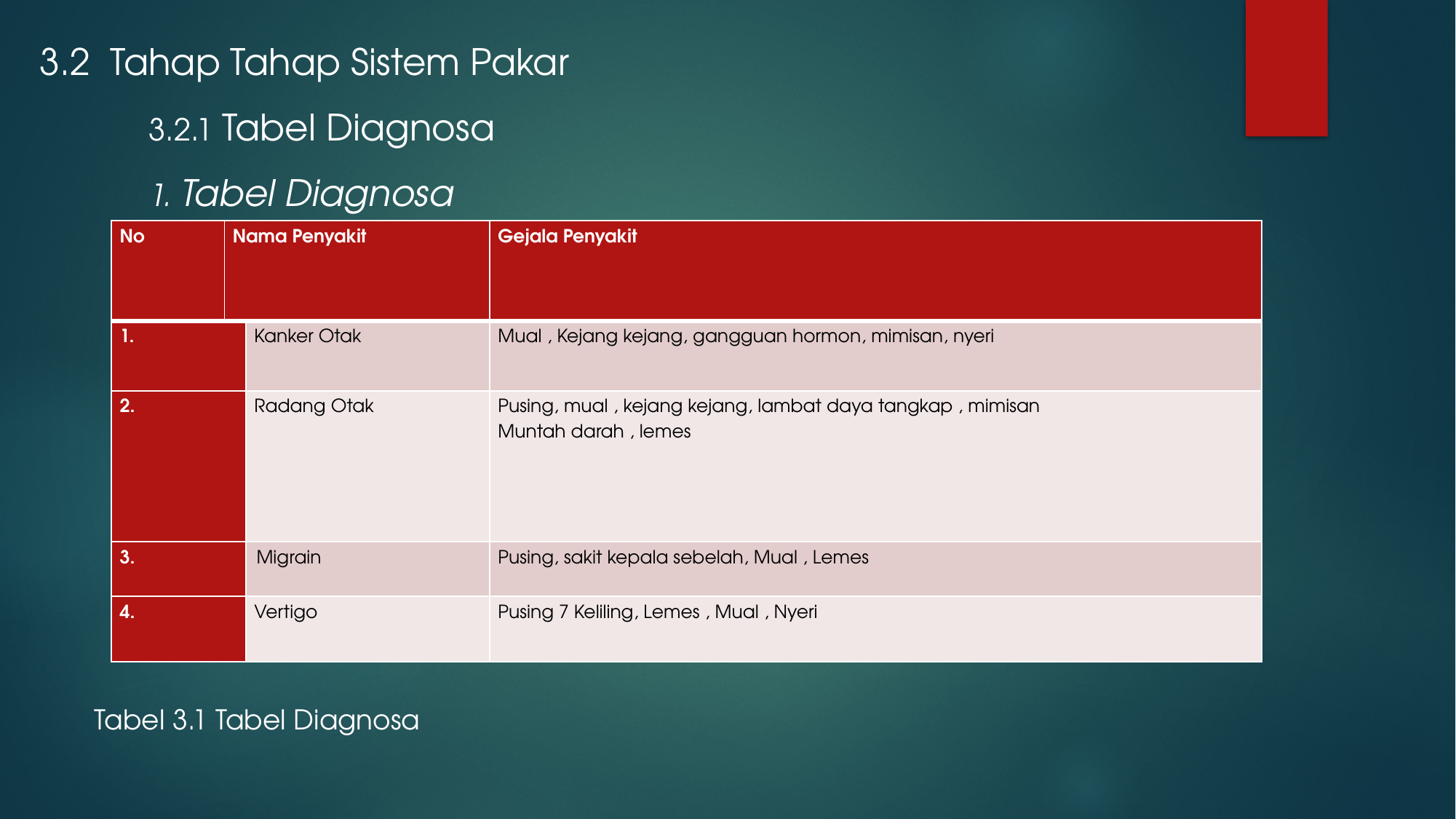

3.2  Tahap Tahap Sistem Pakar
	3.2.1 Tabel Diagnosa
	1. Tabel Diagnosa
| No | Nama Penyakit |  | Gejala Penyakit |
| --- | --- | --- | --- |
| 1. |  | Kanker Otak | Mual , Kejang kejang, gangguan hormon, mimisan, nyeri |
| 2. |  | Radang Otak | Pusing, mual , kejang kejang, lambat daya tangkap , mimisan Muntah darah , lemes |
| 3. |  | Migrain | Pusing, sakit kepala sebelah, Mual , Lemes |
| 4. |  | Vertigo | Pusing 7 Keliling, Lemes , Mual , Nyeri |
	Tabel 3.1 Tabel Diagnosa